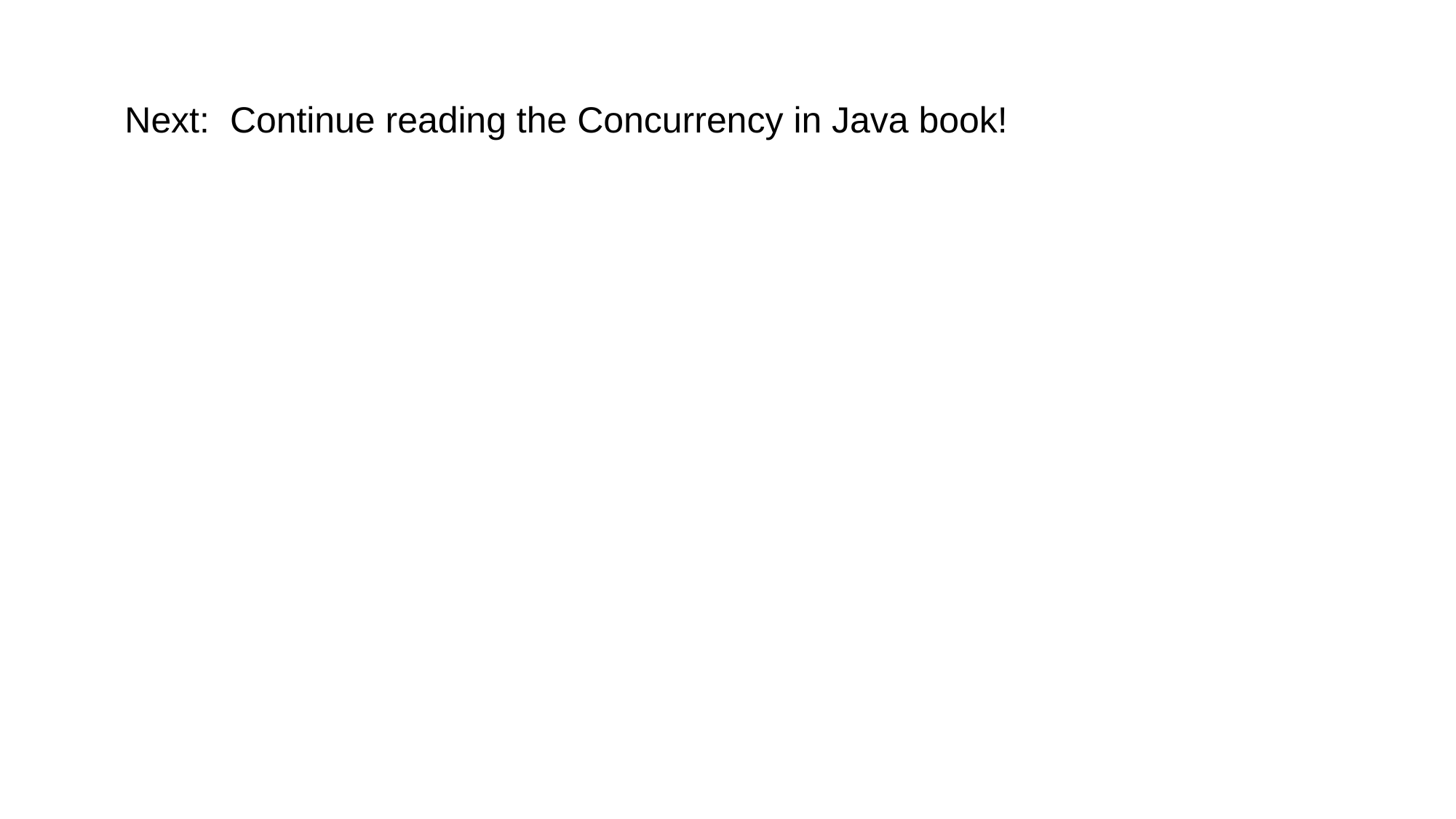

Next:  Continue reading the Concurrency in Java book!